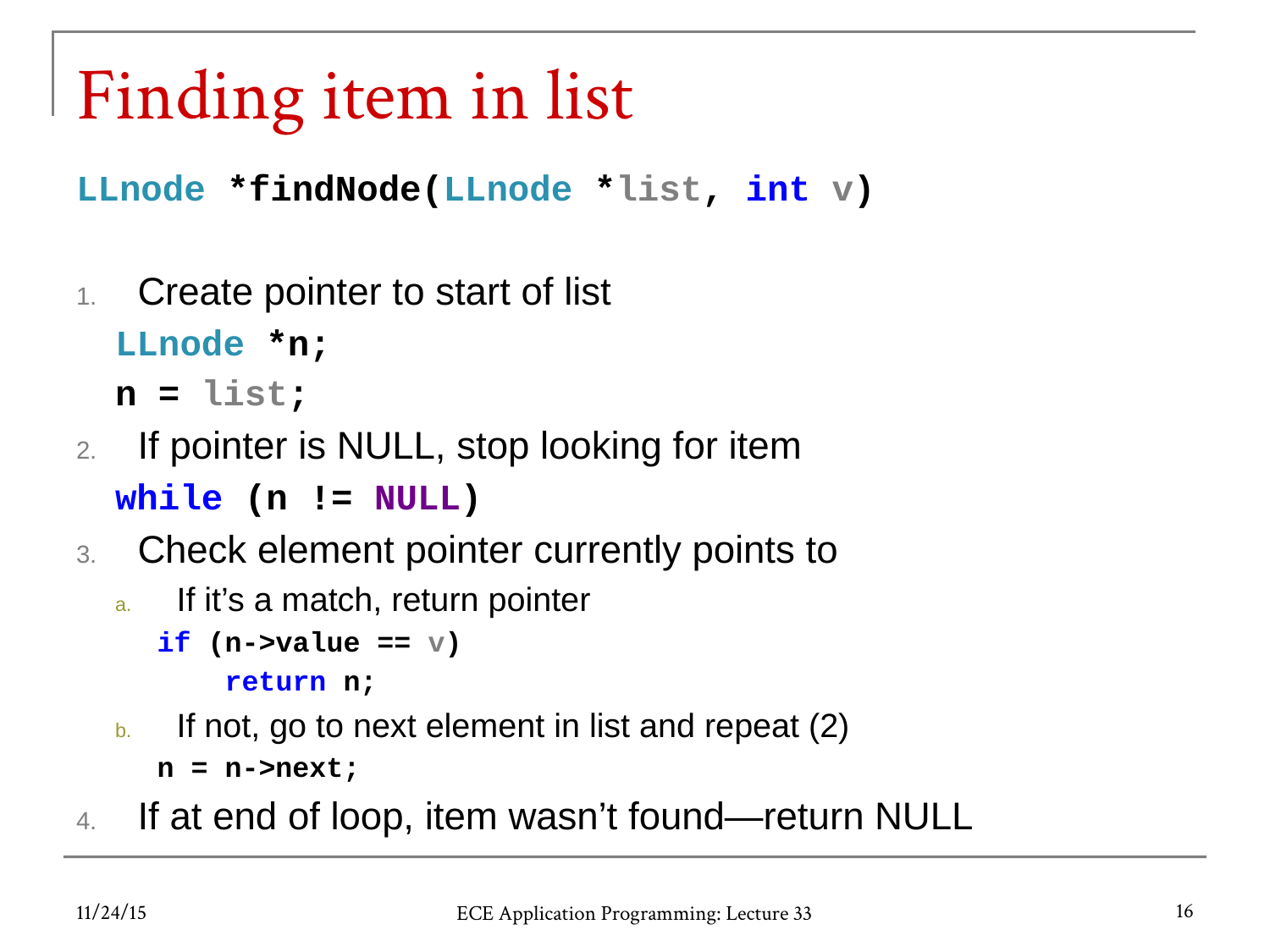

# Finding item in list
LLnode *findNode(LLnode *list, int v)

Create pointer to start of list
LLnode *n;
n = list;
If pointer is NULL, stop looking for item
while (n != NULL)
Check element pointer currently points to
If it’s a match, return pointer
	if (n->value == v)
	    return n;
If not, go to next element in list and repeat (2)
	n = n->next;
If at end of loop, item wasn’t found—return NULL
11/24/15
16
ECE Application Programming: Lecture 33